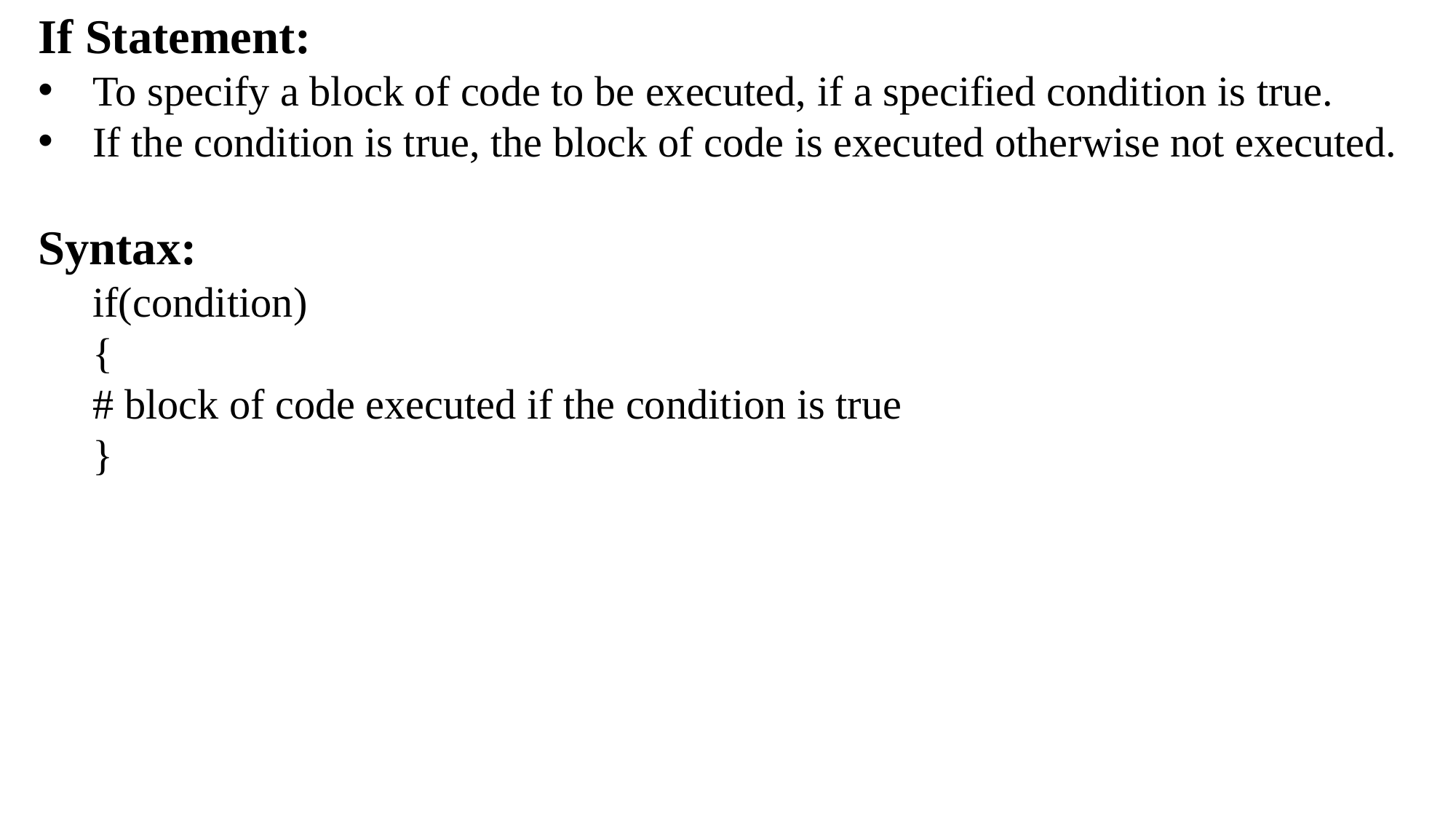

If Statement:
To specify a block of code to be executed, if a specified condition is true.
If the condition is true, the block of code is executed otherwise not executed.

Syntax:
if(condition)
{
# block of code executed if the condition is true
}